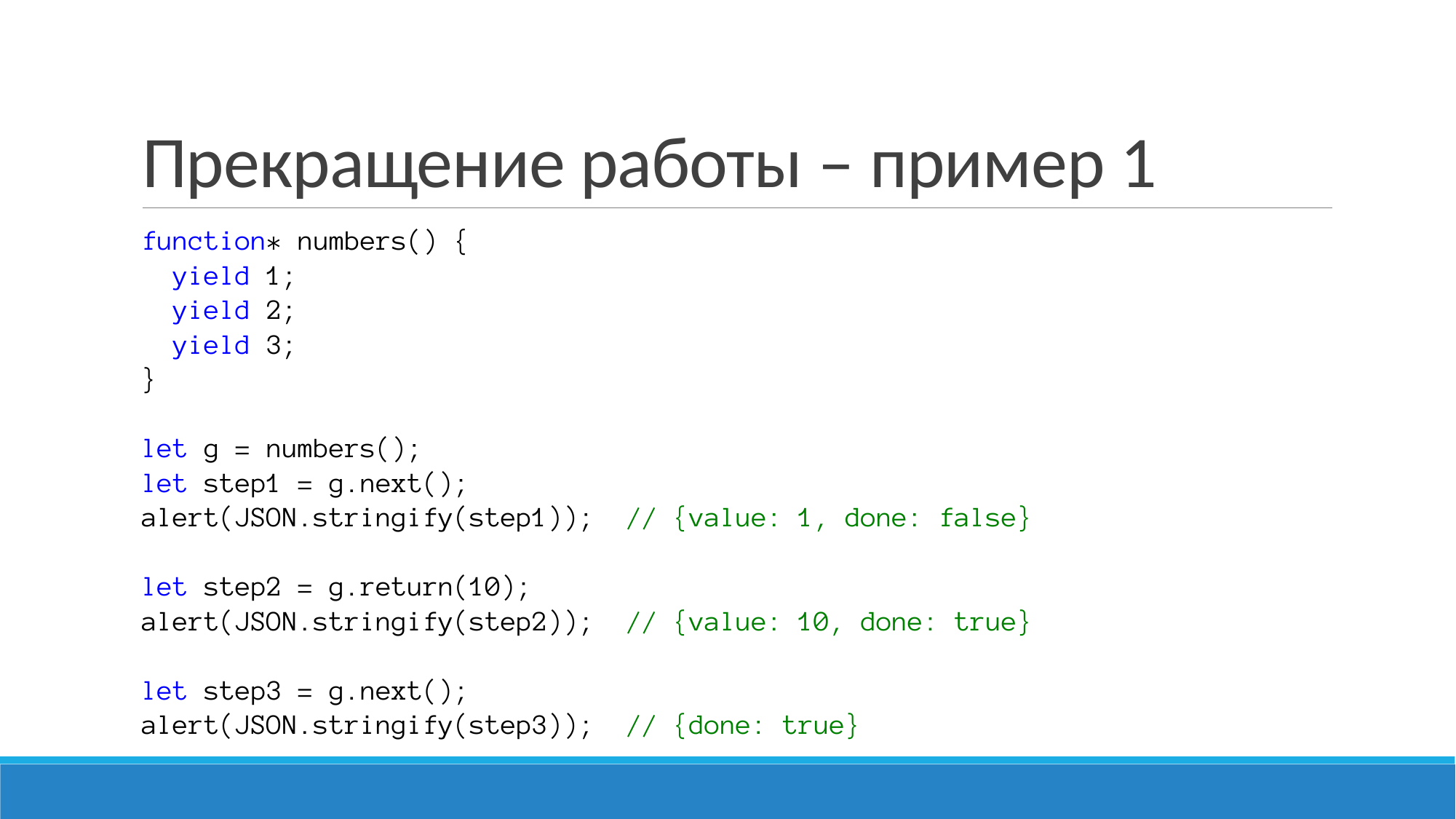

# Прекращение работы – пример 1
function* numbers() {
  yield 1;
  yield 2;
  yield 3;
}

let g = numbers();
let step1 = g.next();
alert(JSON.stringify(step1));  // {value: 1, done: false}

let step2 = g.return(10);
alert(JSON.stringify(step2));  // {value: 10, done: true}

let step3 = g.next();
alert(JSON.stringify(step3));  // {done: true}